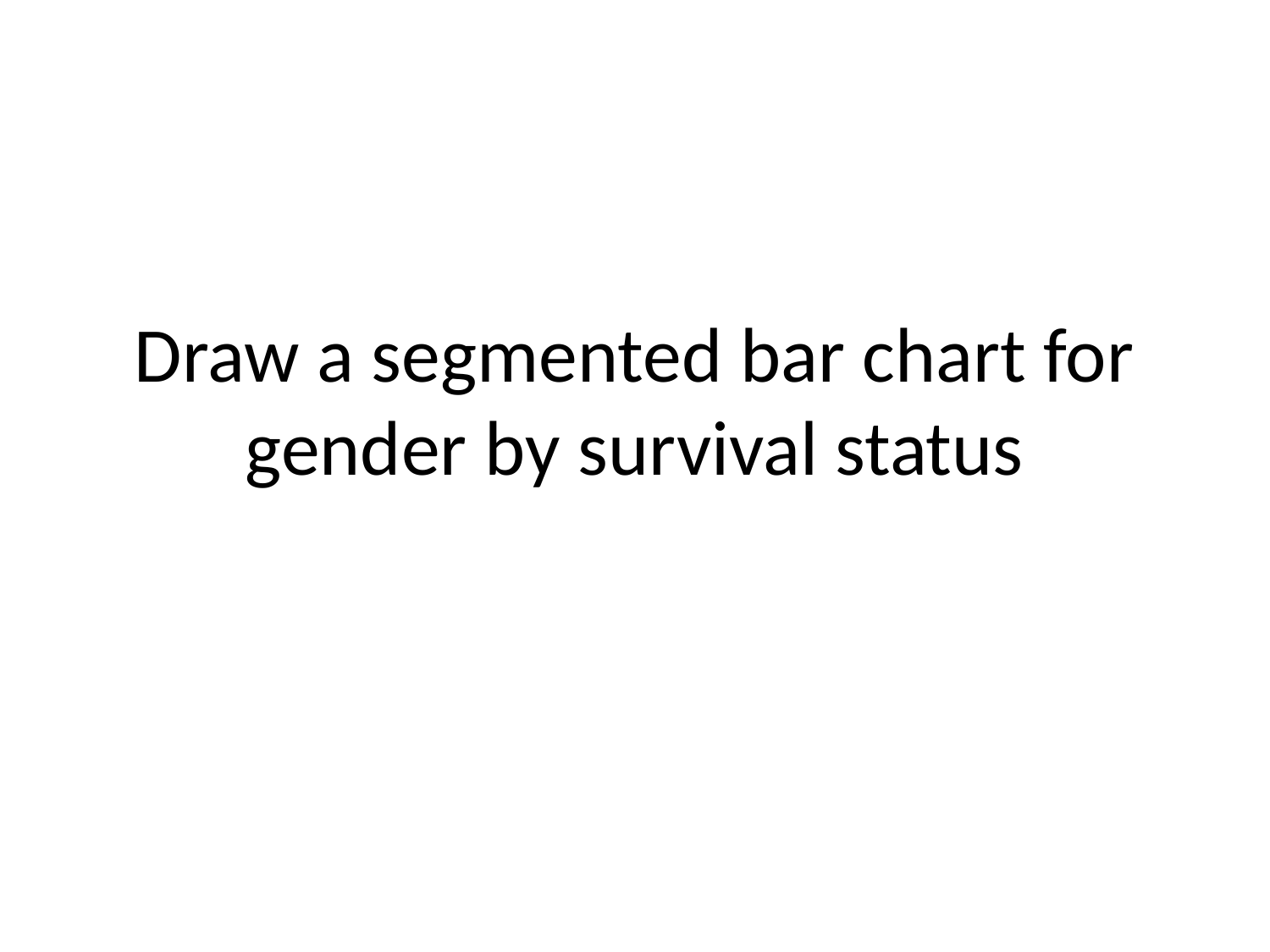

# Draw a segmented bar chart for gender by survival status